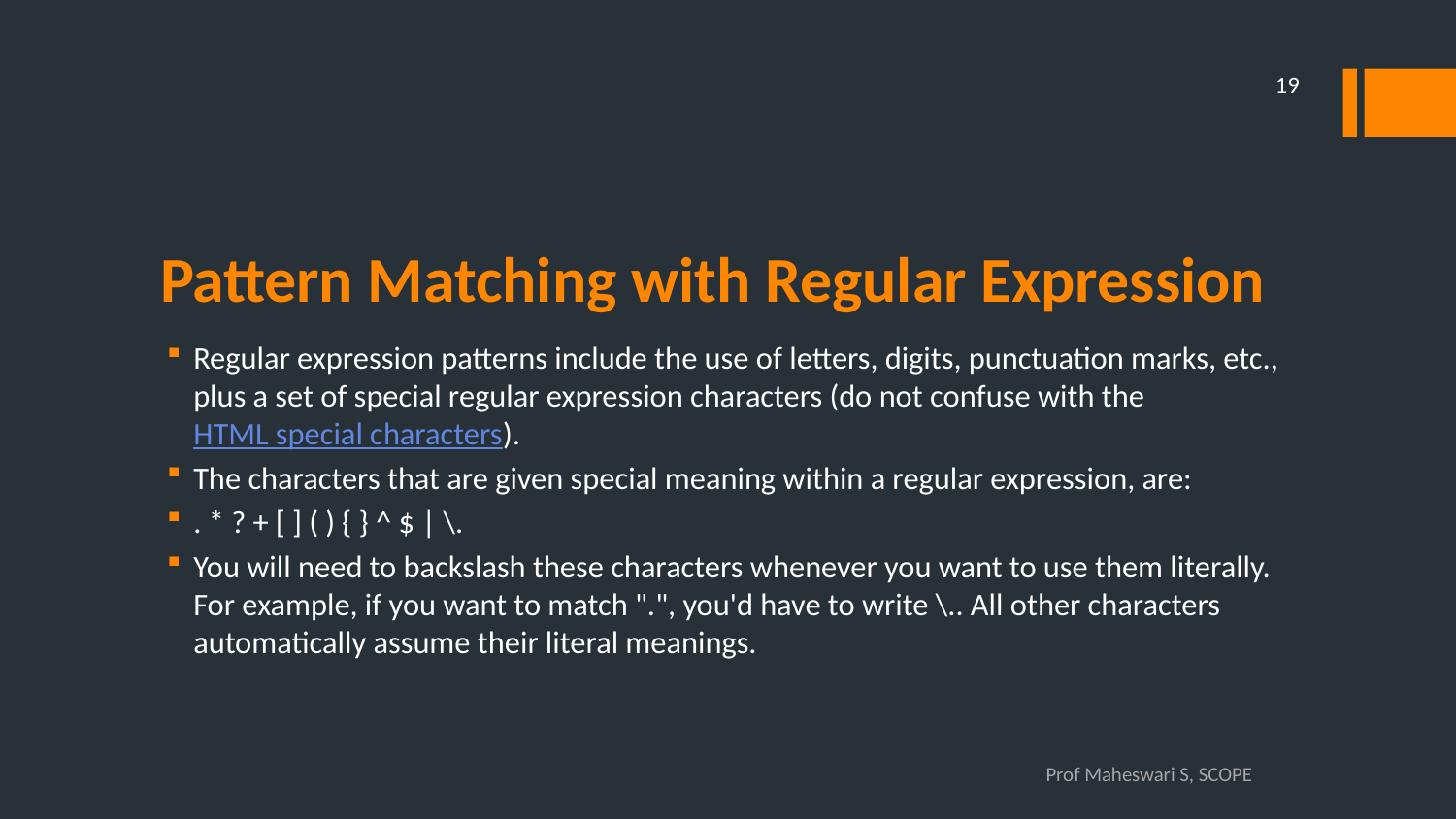

19
# Pattern Matching with Regular Expression
Regular expression patterns include the use of letters, digits, punctuation marks, etc., plus a set of special regular expression characters (do not confuse with the HTML special characters).
The characters that are given special meaning within a regular expression, are:
. * ? + [ ] ( ) { } ^ $ | \.
You will need to backslash these characters whenever you want to use them literally. For example, if you want to match ".", you'd have to write \.. All other characters automatically assume their literal meanings.

Prof Maheswari S, SCOPE